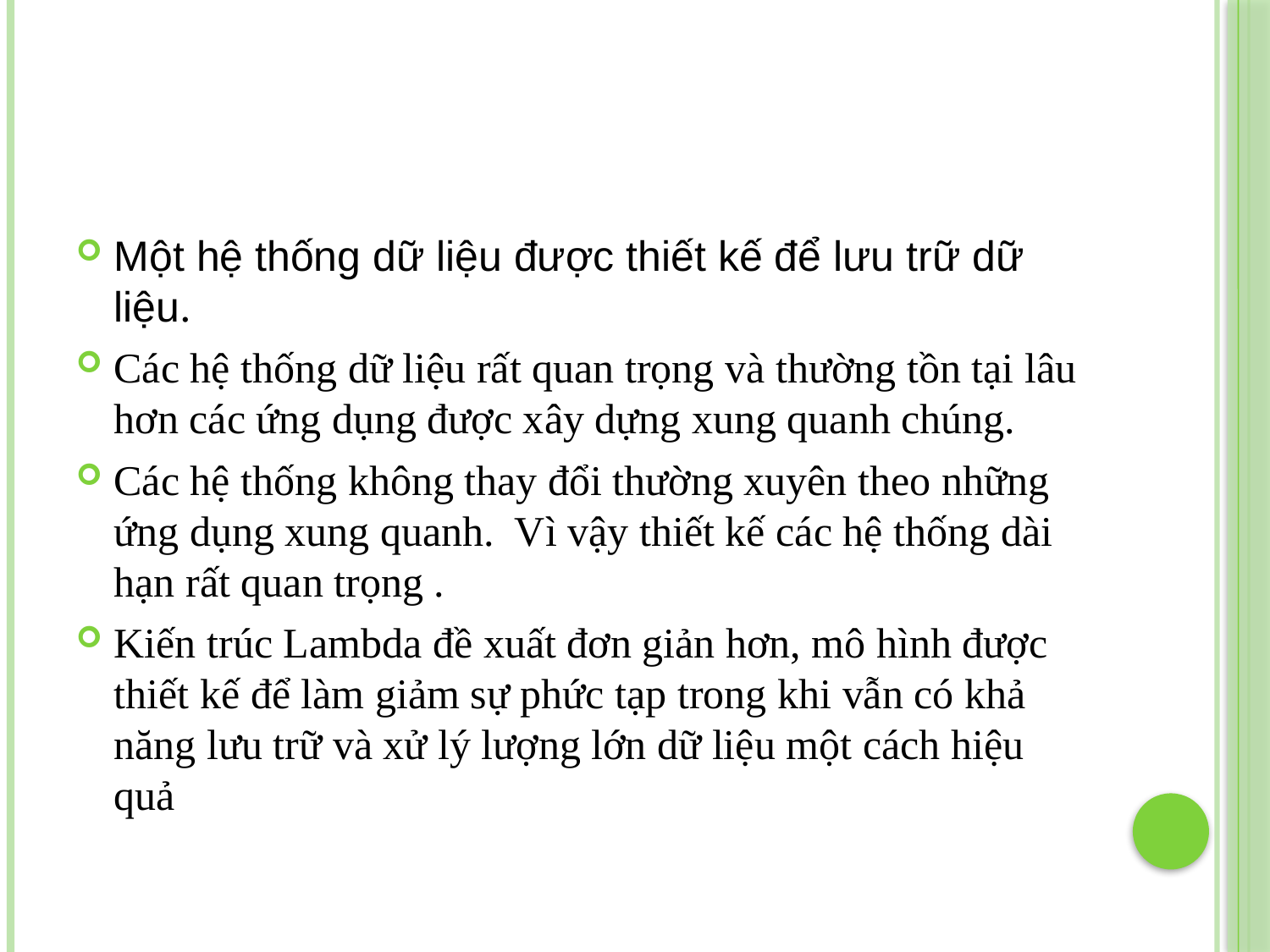

#
Một hệ thống dữ liệu được thiết kế để lưu trữ dữ liệu.
Các hệ thống dữ liệu rất quan trọng và thường tồn tại lâu hơn các ứng dụng được xây dựng xung quanh chúng.
Các hệ thống không thay đổi thường xuyên theo những ứng dụng xung quanh.  Vì vậy thiết kế các hệ thống dài hạn rất quan trọng .
Kiến trúc Lambda đề xuất đơn giản hơn, mô hình được thiết kế để làm giảm sự phức tạp trong khi vẫn có khả năng lưu trữ và xử lý lượng lớn dữ liệu một cách hiệu quả